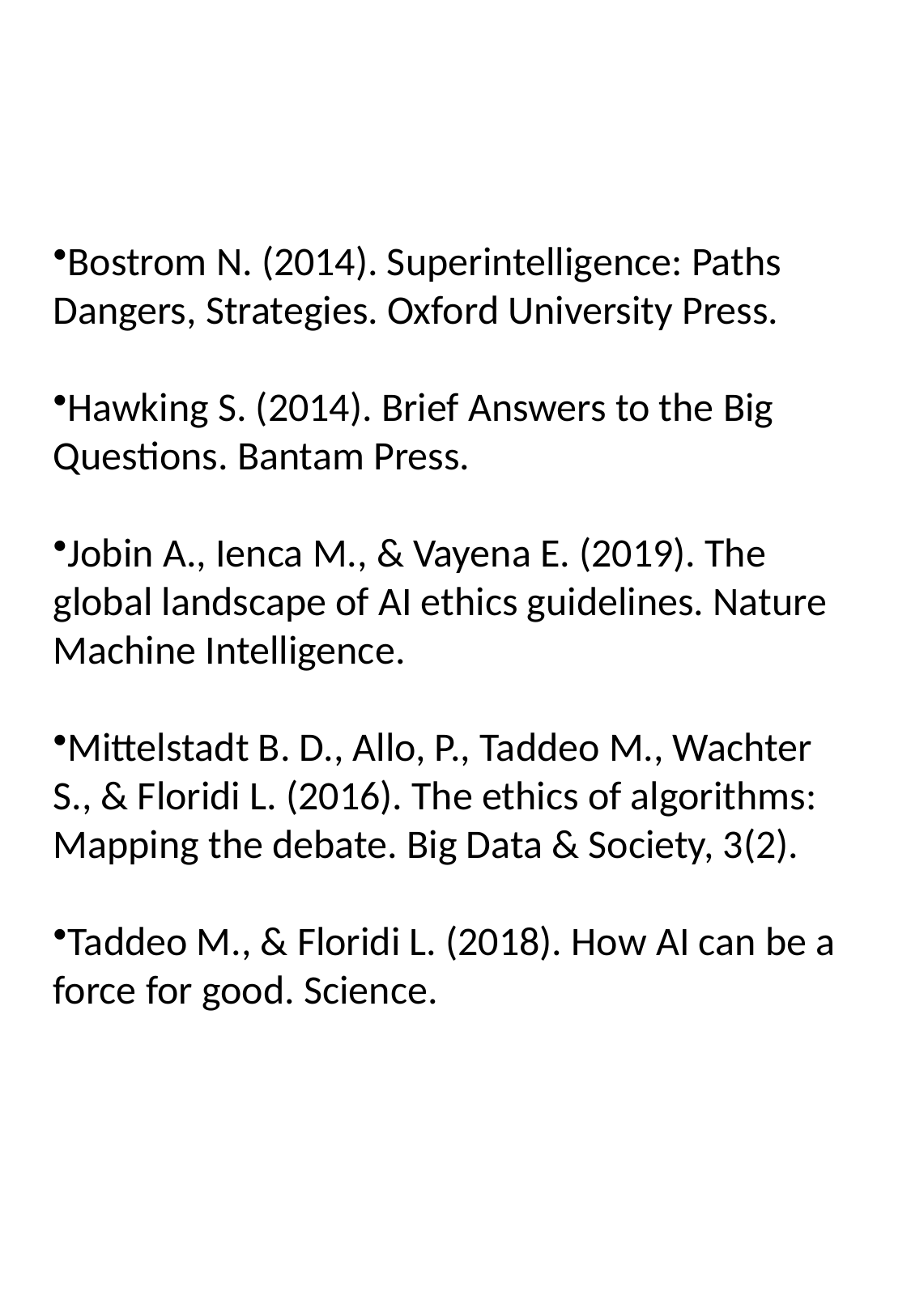

Bostrom N. (2014). Superintelligence: Paths Dangers, Strategies. Oxford University Press.

Hawking S. (2014). Brief Answers to the Big Questions. Bantam Press.

Jobin A., Ienca M., & Vayena E. (2019). The global landscape of AI ethics guidelines. Nature Machine Intelligence.

Mittelstadt B. D., Allo, P., Taddeo M., Wachter S., & Floridi L. (2016). The ethics of algorithms: Mapping the debate. Big Data & Society, 3(2).

Taddeo M., & Floridi L. (2018). How AI can be a force for good. Science.